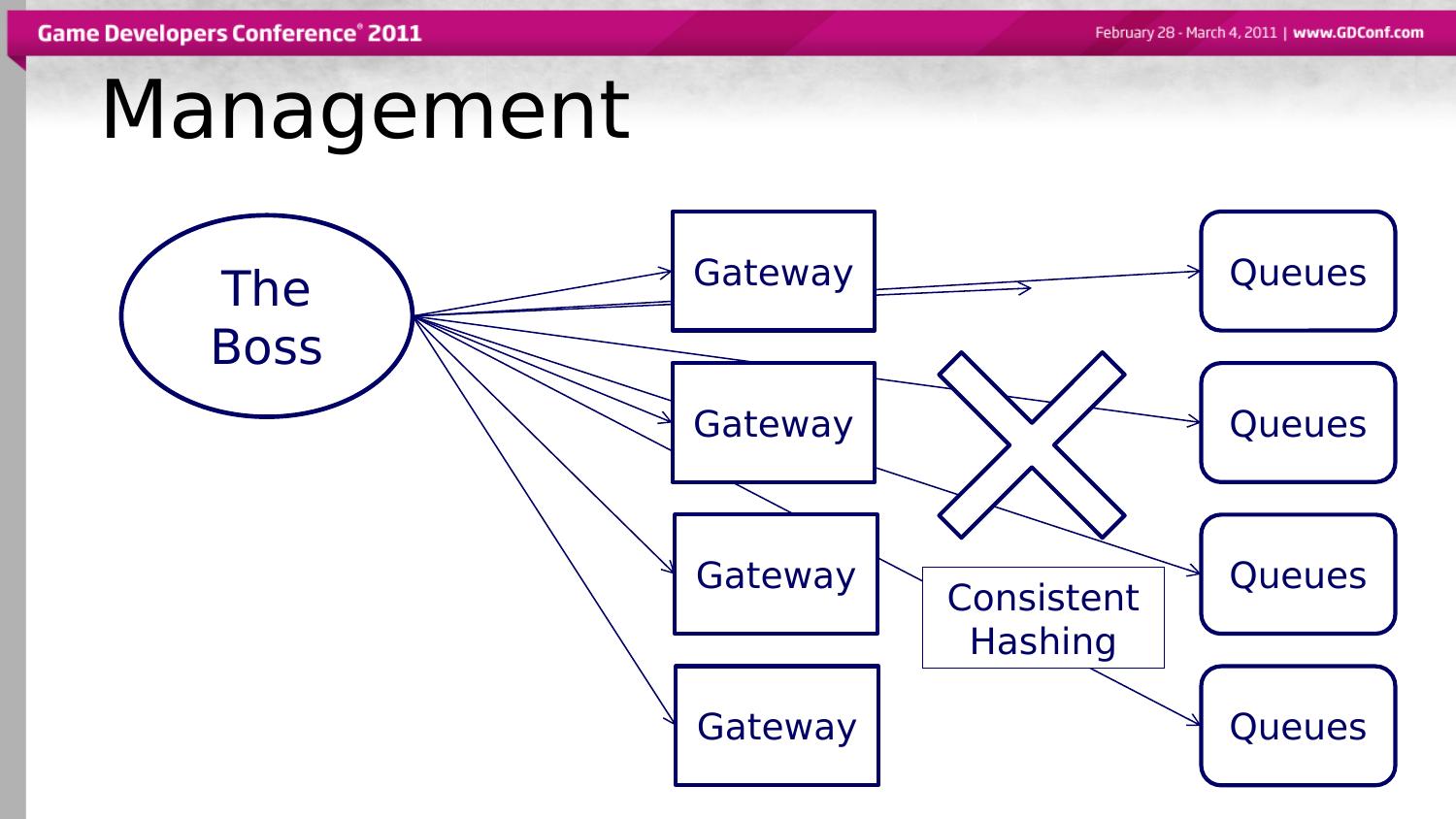

# Management
Gateway
Queues
The Boss

Gateway
Queues
Gateway
Queues
Consistent Hashing
Gateway
Queues